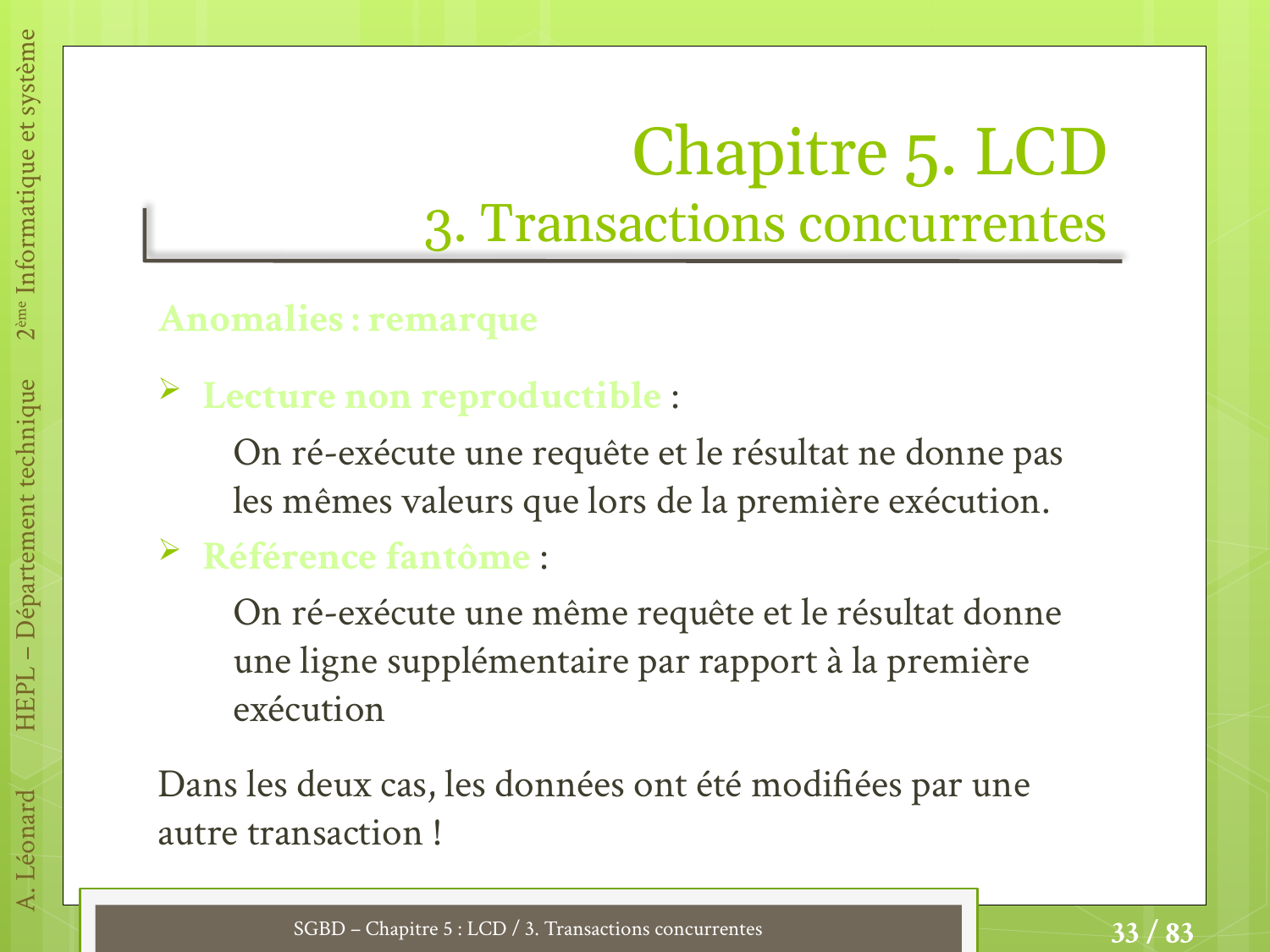

# Chapitre 5. LCD 3. Transactions concurrentes
Anomalies : remarque

Lecture non reproductible :
On ré-exécute une requête et le résultat ne donne pas les mêmes valeurs que lors de la première exécution.
Référence fantôme :
On ré-exécute une même requête et le résultat donne une ligne supplémentaire par rapport à la première exécution

Dans les deux cas, les données ont été modifiées par une autre transaction !
SGBD – Chapitre 5 : LCD / 3. Transactions concurrentes